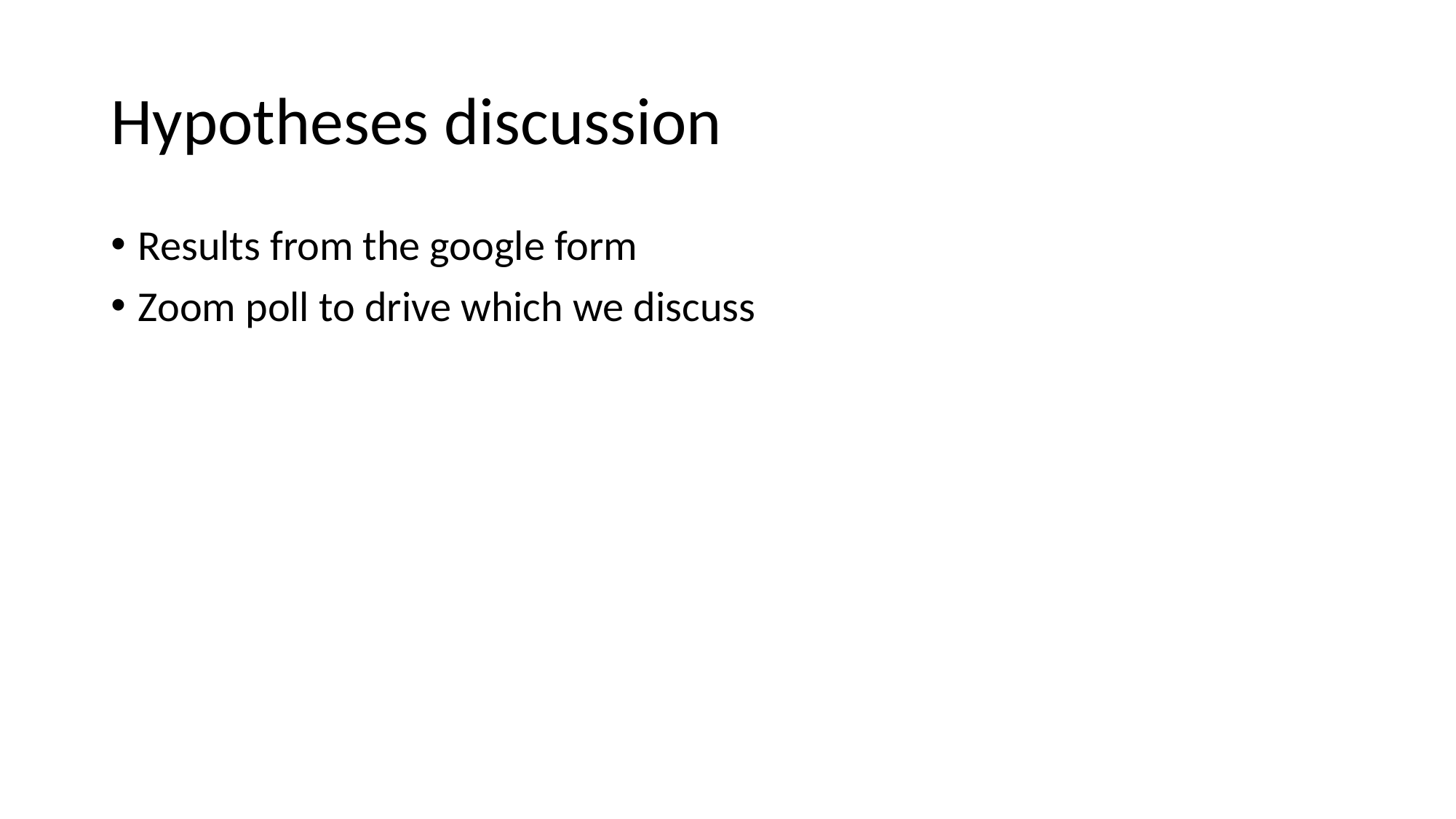

# Hypotheses discussion
Results from the google form
Zoom poll to drive which we discuss